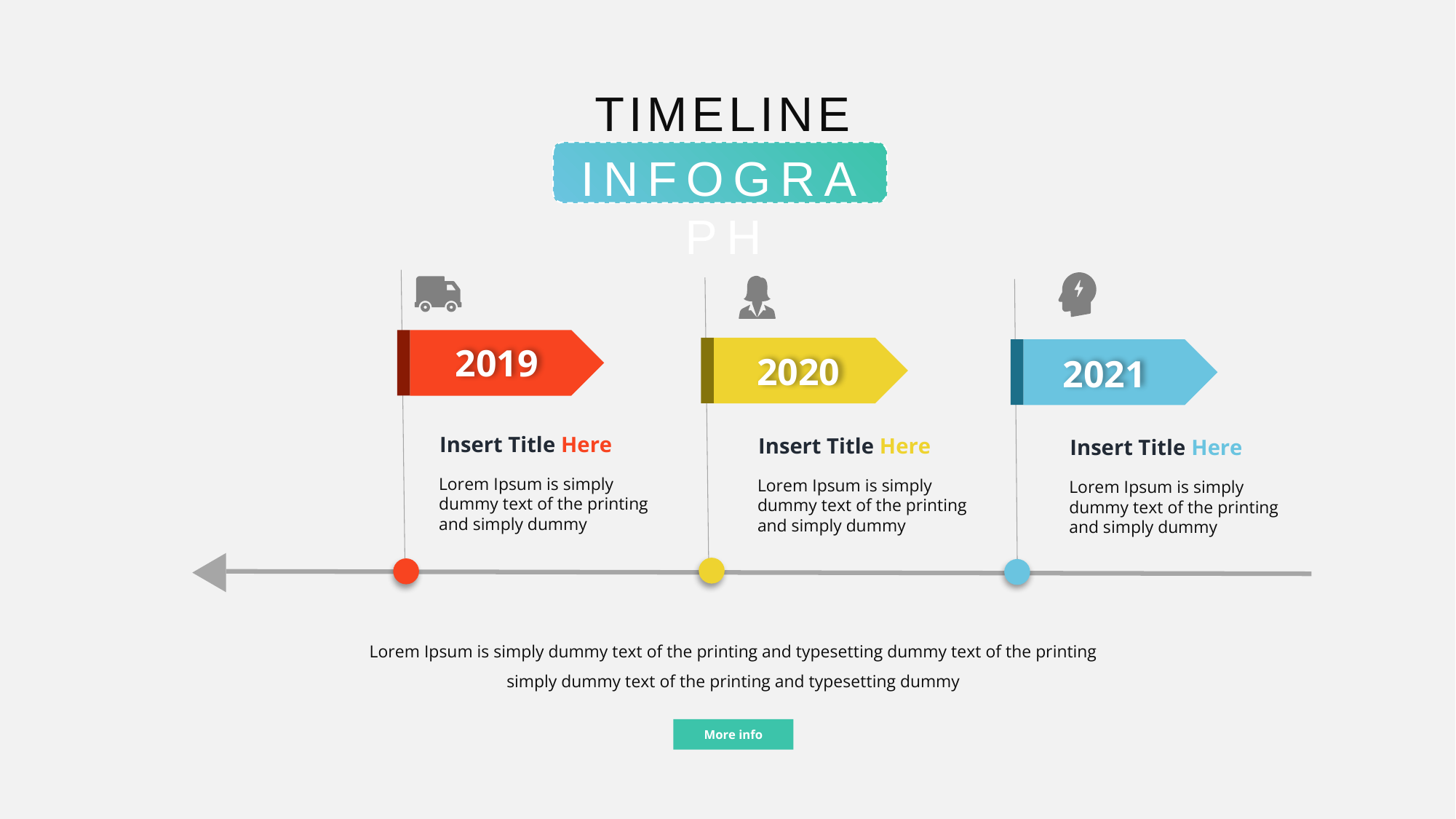

TIMELINE

INFOGRAPH

2019
2020
2021
Insert Title Here
Insert Title Here
Insert Title Here
Lorem Ipsum is simply dummy text of the printing and simply dummy
Lorem Ipsum is simply dummy text of the printing and simply dummy
Lorem Ipsum is simply dummy text of the printing and simply dummy
Lorem Ipsum is simply dummy text of the printing and typesetting dummy text of the printing simply dummy text of the printing and typesetting dummy
More info